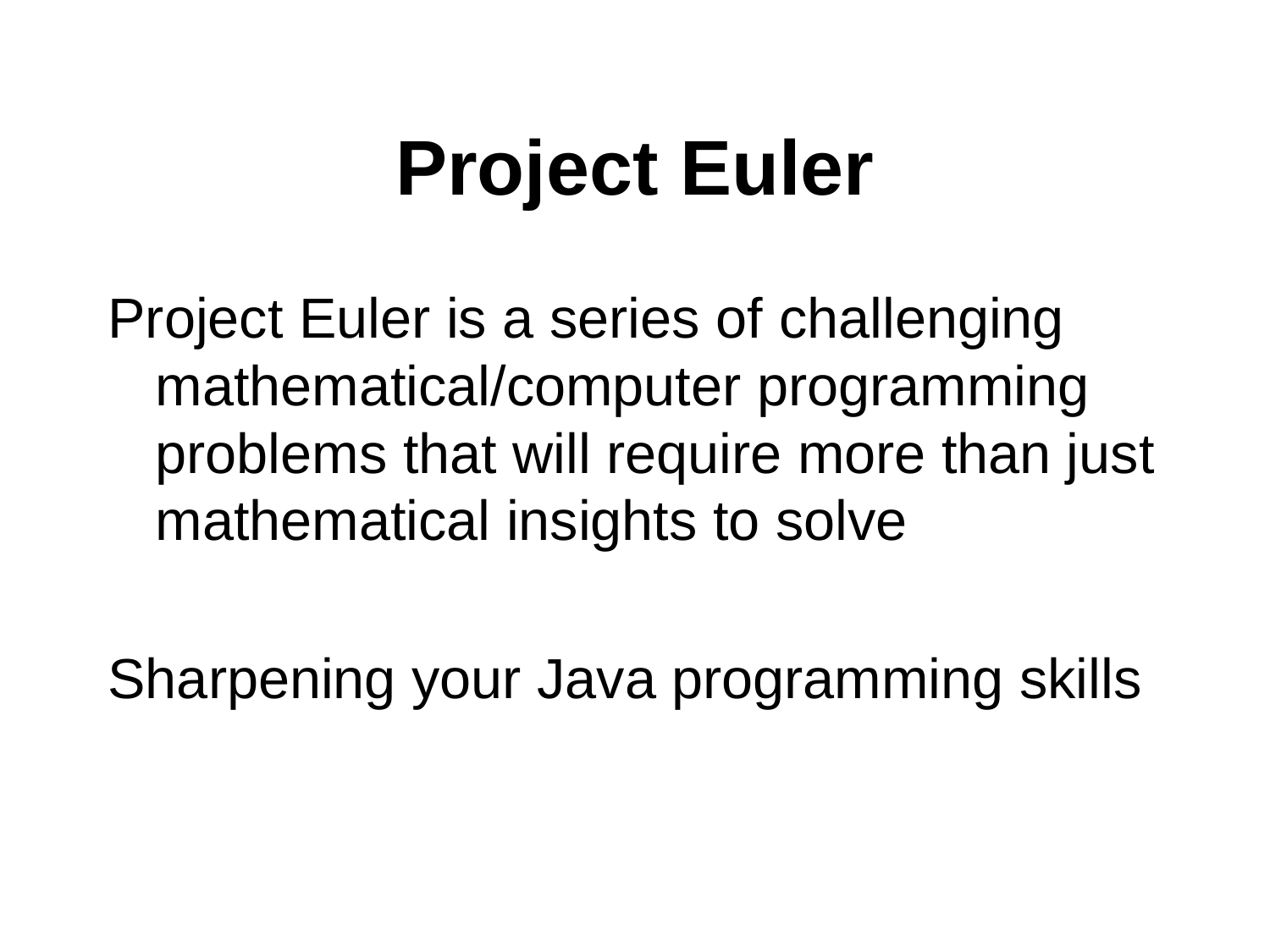

# Project Euler
Project Euler is a series of challenging mathematical/computer programming problems that will require more than just mathematical insights to solve

Sharpening your Java programming skills